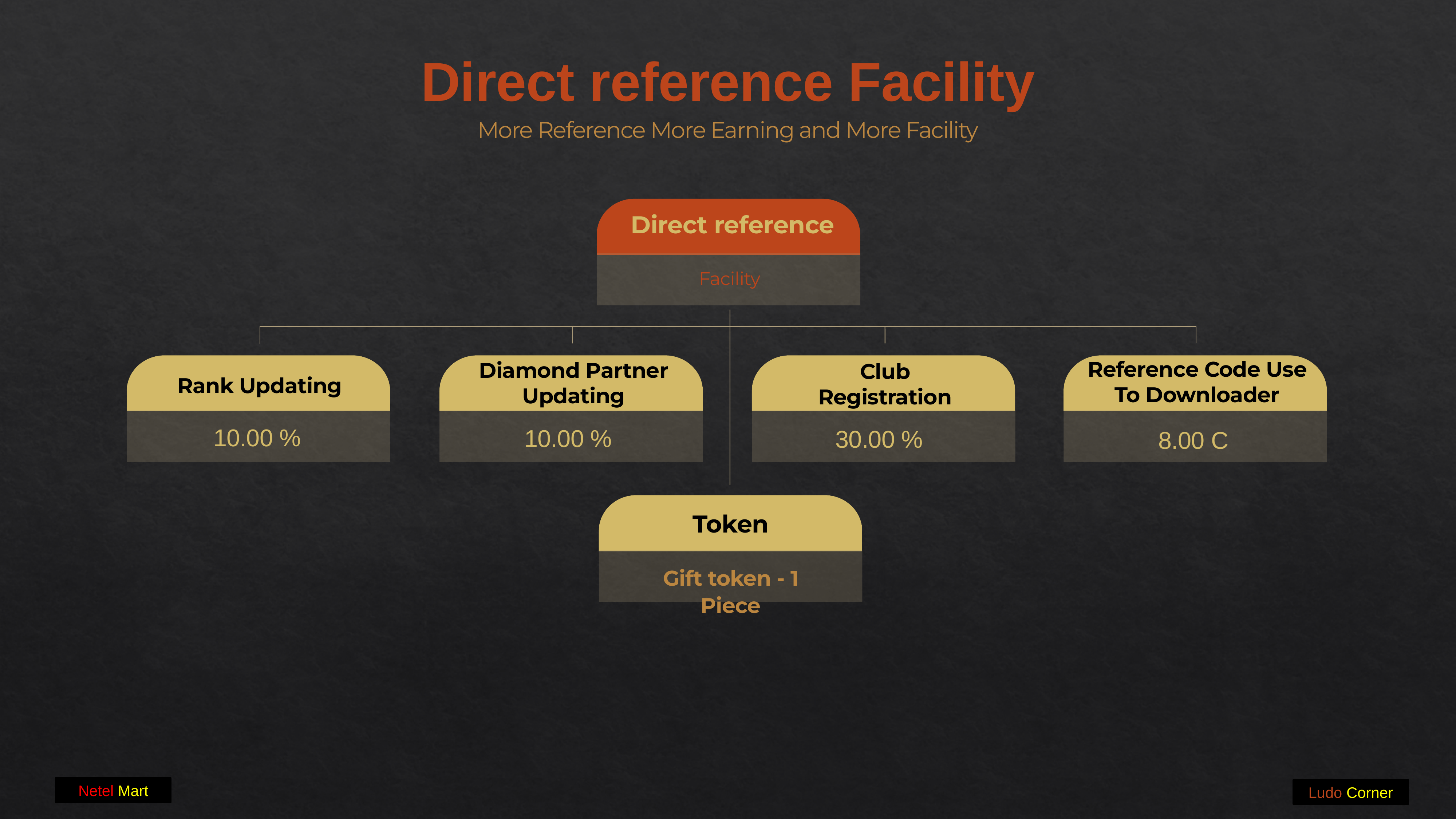

Direct reference Facility
More Reference More Earning and More Facility

Direct reference

Facility

Reference Code Use To Downloader
Diamond Partner Updating
Club Registration

Rank Updating

10.00 %
10.00 %
30.00 %
8.00 C

Token

Gift token - 1 Piece
Netel Mart
Ludo Corner